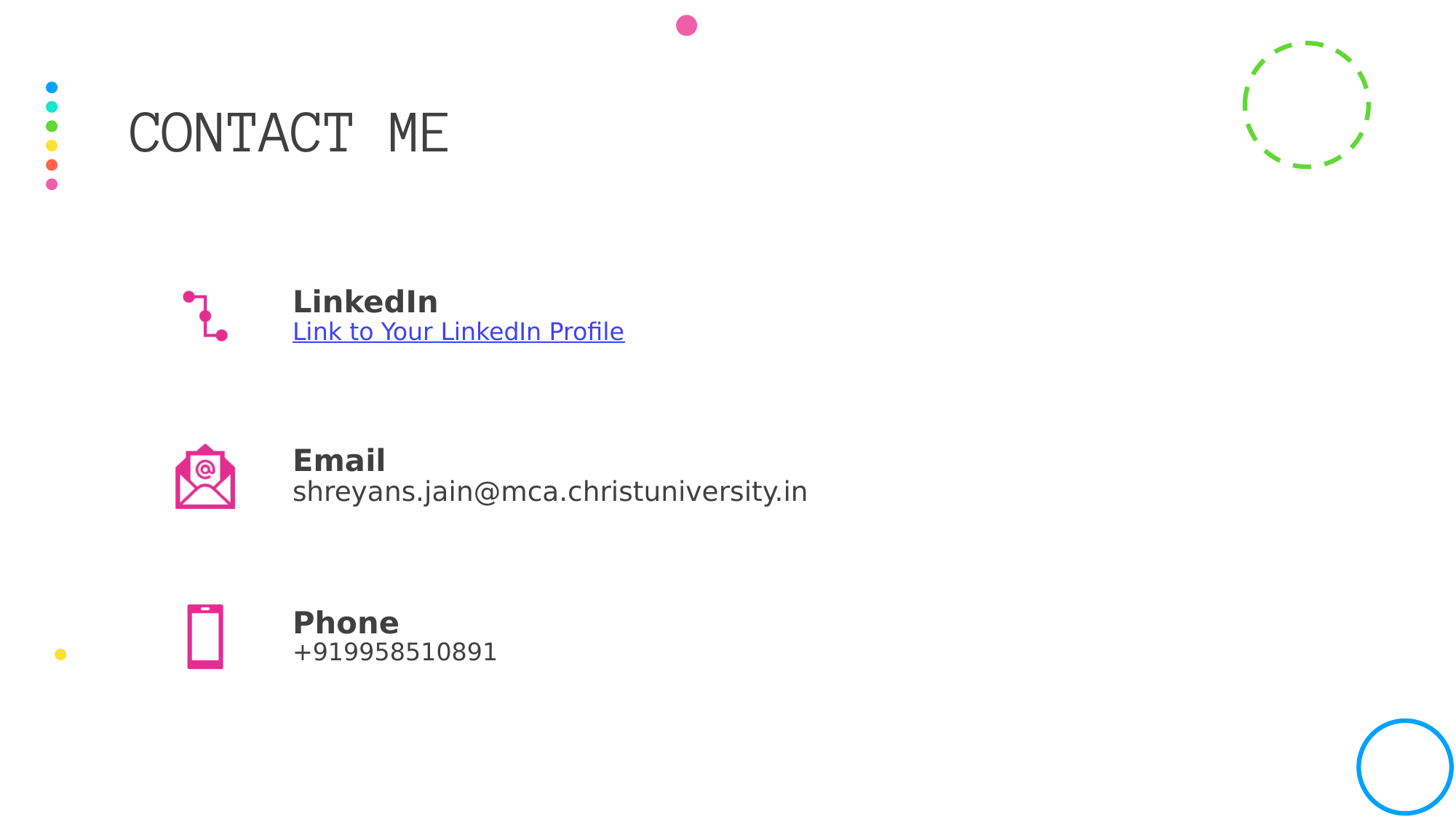

# Contact Me
LinkedIn
Link to Your LinkedIn Profile
Email
shreyans.jain@mca.christuniversity.in
Phone
+919958510891